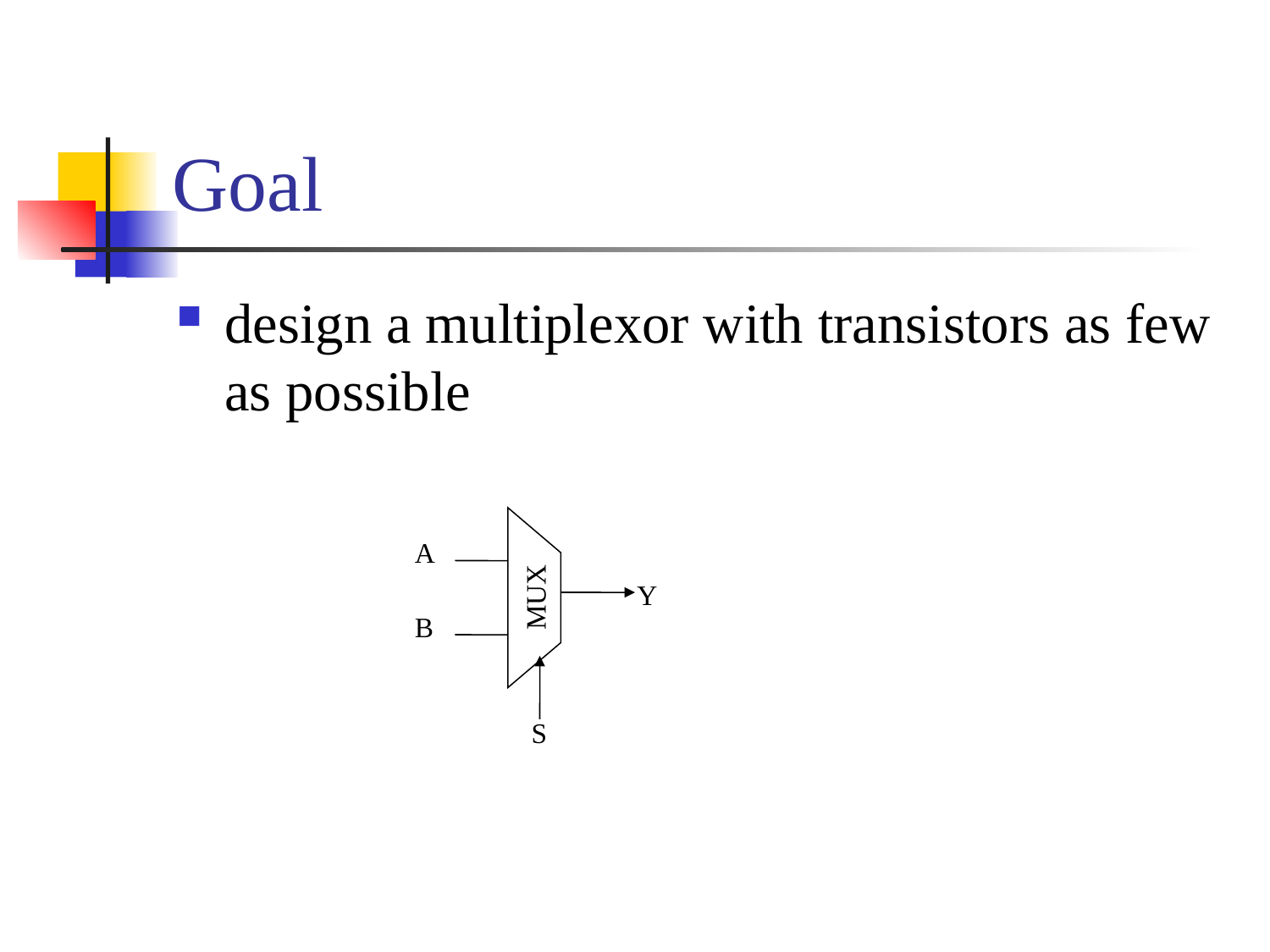

# Goal
design a multiplexor with transistors as few as possible
A

MUX
Y

B

S